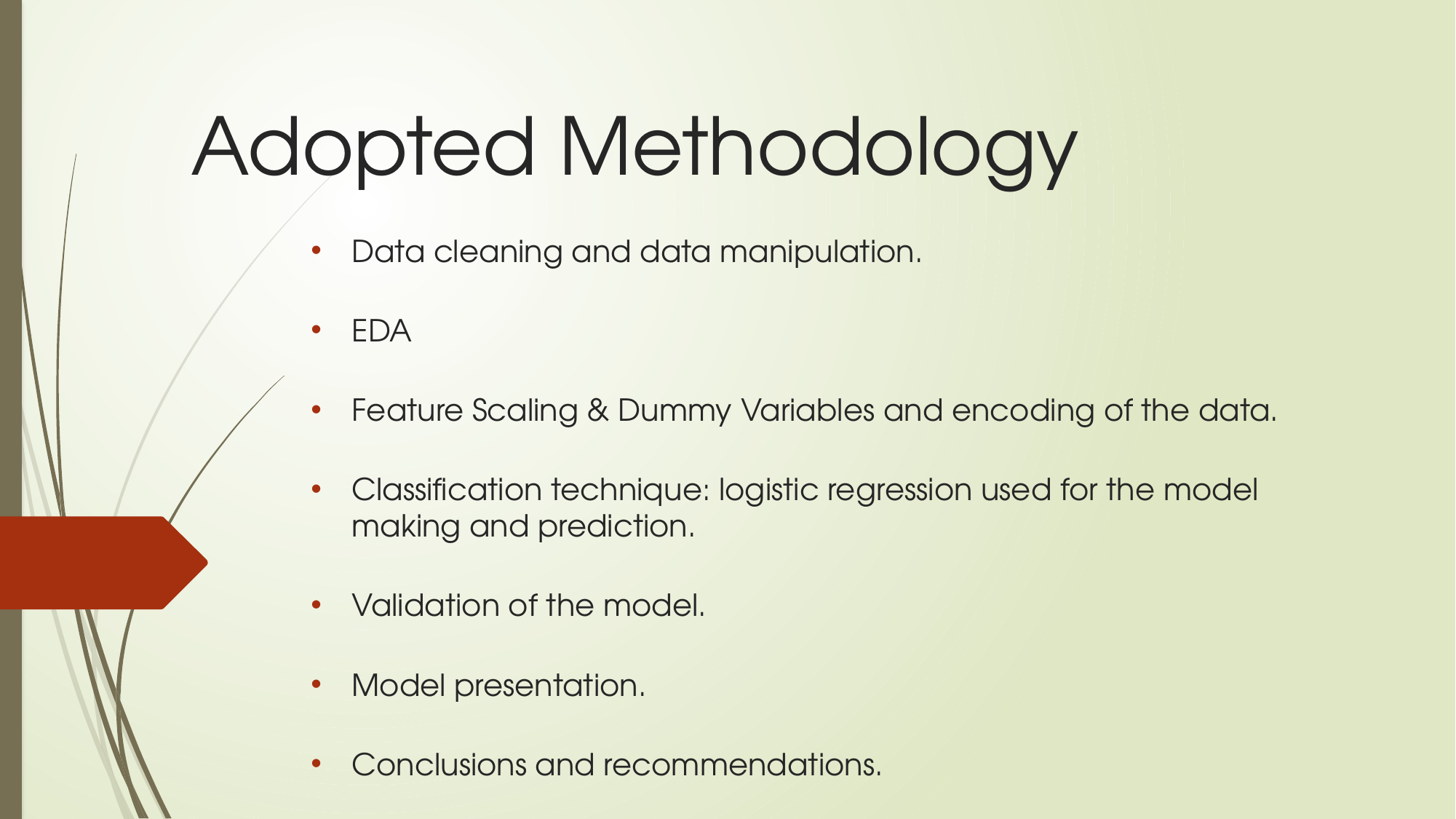

# Adopted Methodology

Data cleaning and data manipulation.

EDA

Feature Scaling & Dummy Variables and encoding of the data.

Classification technique: logistic regression used for the model making and prediction.

Validation of the model.

Model presentation.

Conclusions and recommendations.